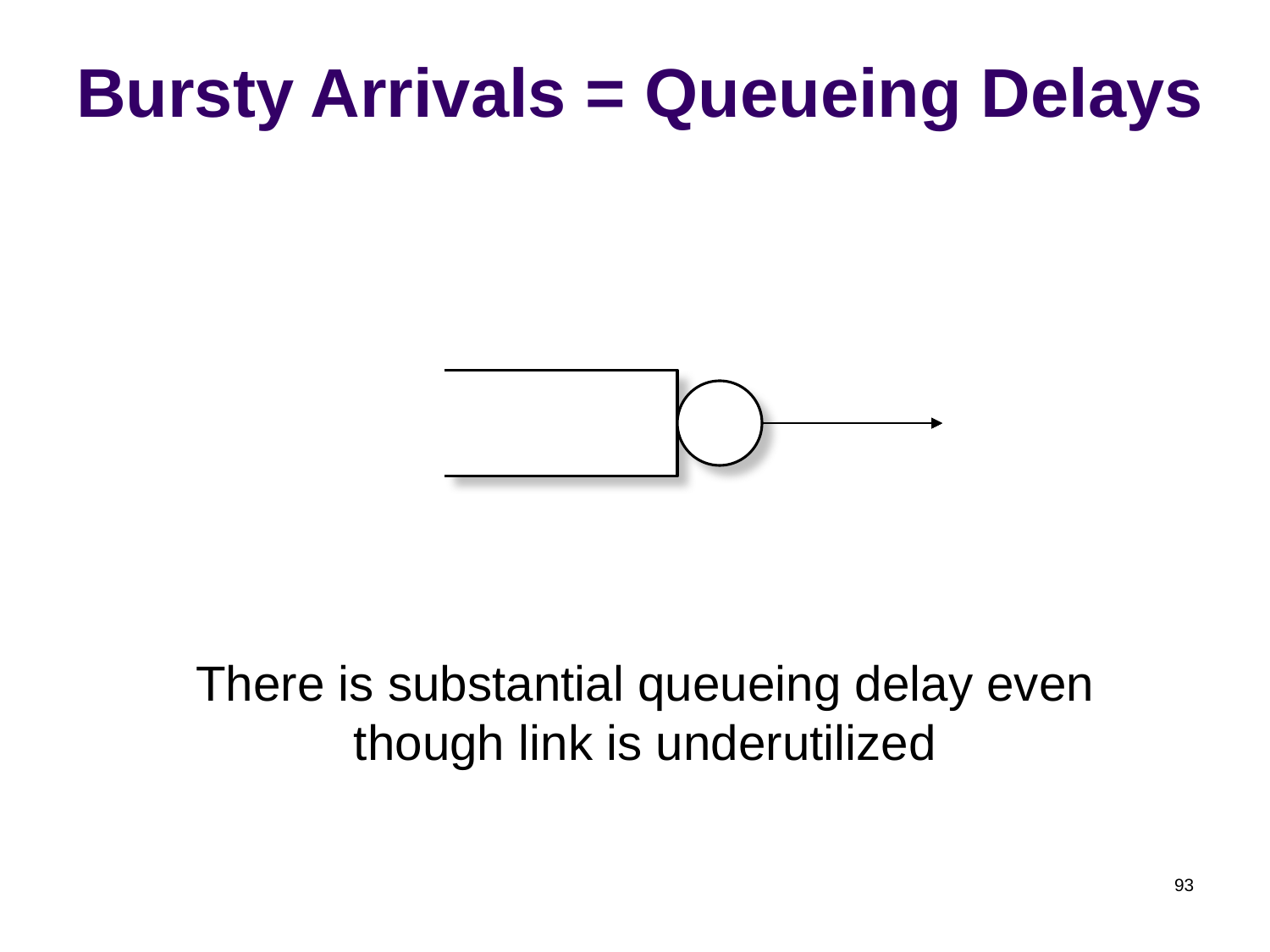

# Bursty Arrivals = Queueing Delays

There is substantial queueing delay even though link is underutilized
93